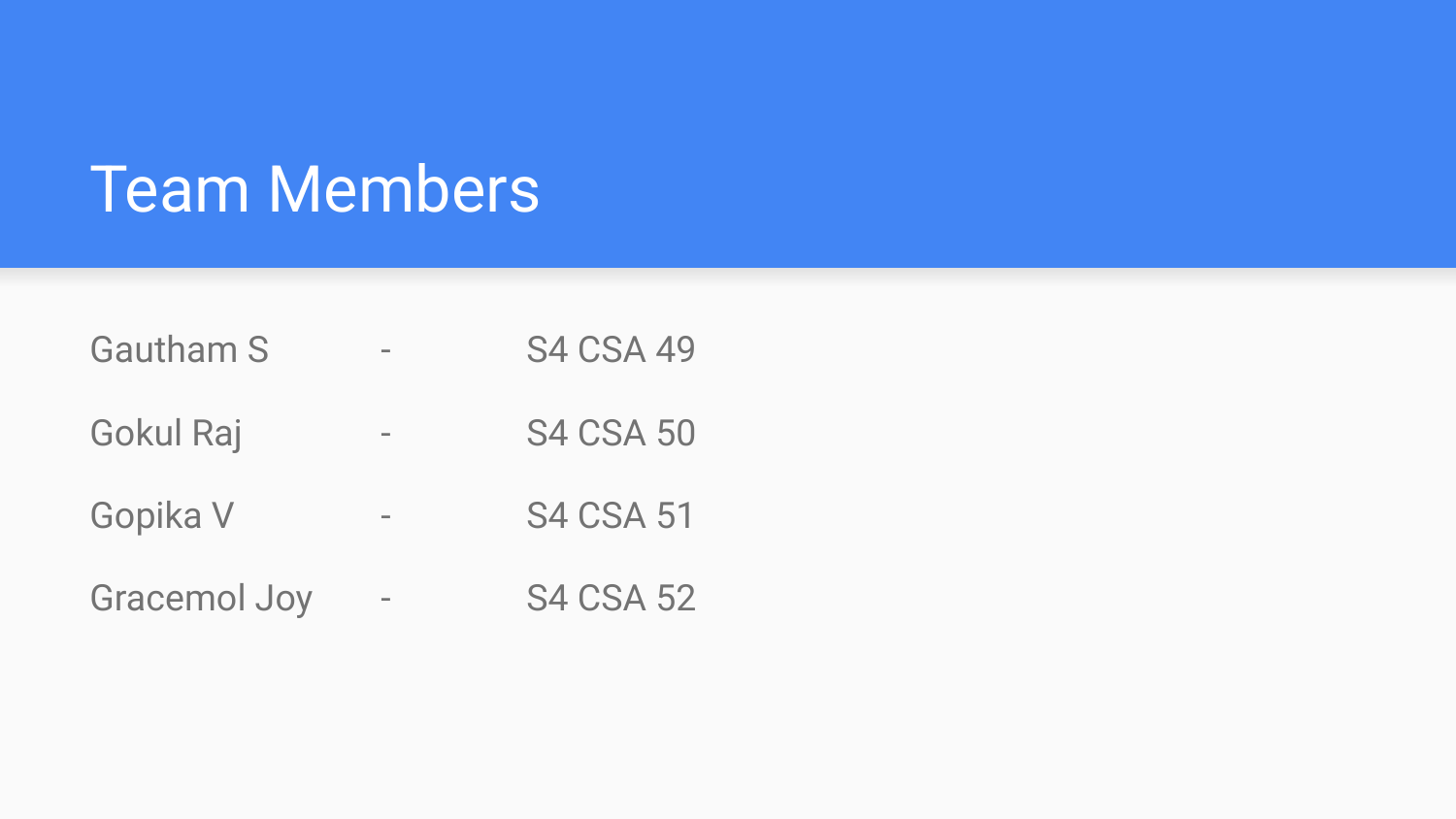

# Team Members
Gautham S	-	S4 CSA 49
Gokul Raj	-	S4 CSA 50
Gopika V		-	S4 CSA 51
Gracemol Joy	-	S4 CSA 52